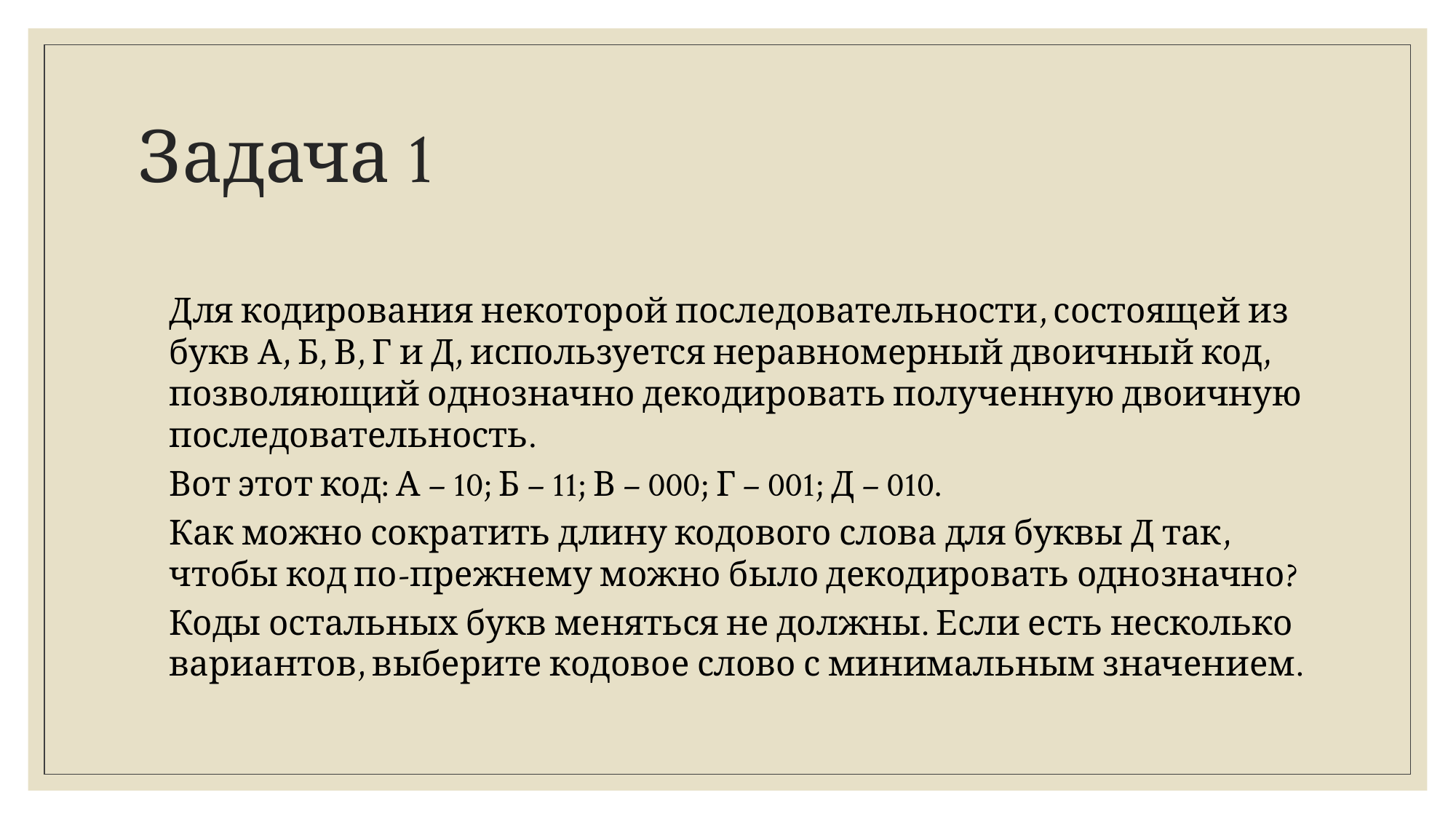

# Задача 1
Для кодирования некоторой последовательности, состоящей из букв А, Б, В, Г и Д, используется неравномерный двоичный код, позволяющий однозначно декодировать полученную двоичную последовательность.
Вот этот код: А – 10; Б – 11; В – 000; Г – 001; Д – 010.
Как можно сократить длину кодового слова для буквы Д так, чтобы код по-прежнему можно было декодировать однозначно?
Коды остальных букв меняться не должны. Если есть несколько вариантов, выберите кодовое слово с минимальным значением.